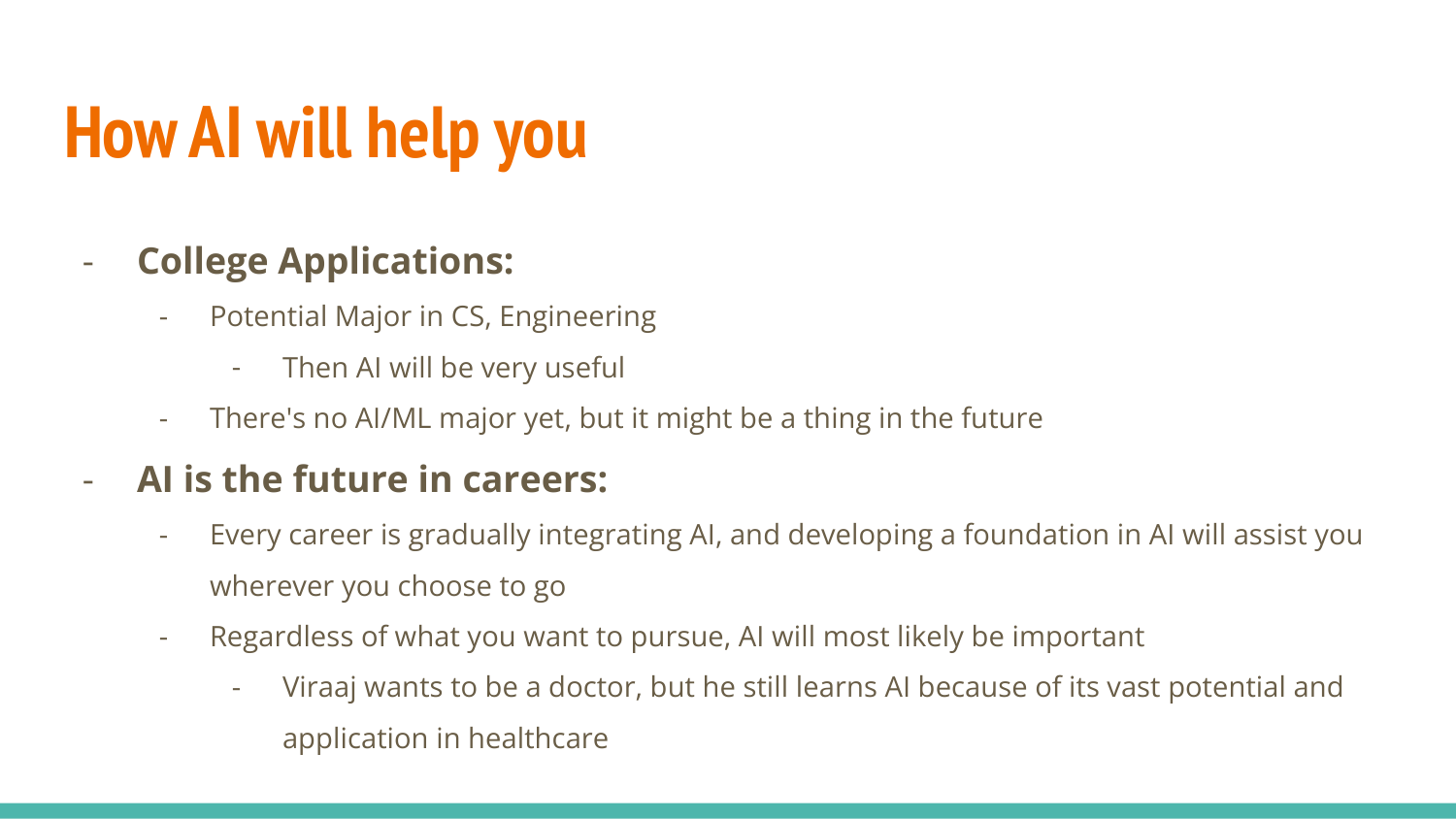

# How AI will help you
College Applications:
Potential Major in CS, Engineering
Then AI will be very useful
There's no AI/ML major yet, but it might be a thing in the future
AI is the future in careers:
Every career is gradually integrating AI, and developing a foundation in AI will assist you wherever you choose to go
Regardless of what you want to pursue, AI will most likely be important
Viraaj wants to be a doctor, but he still learns AI because of its vast potential and application in healthcare